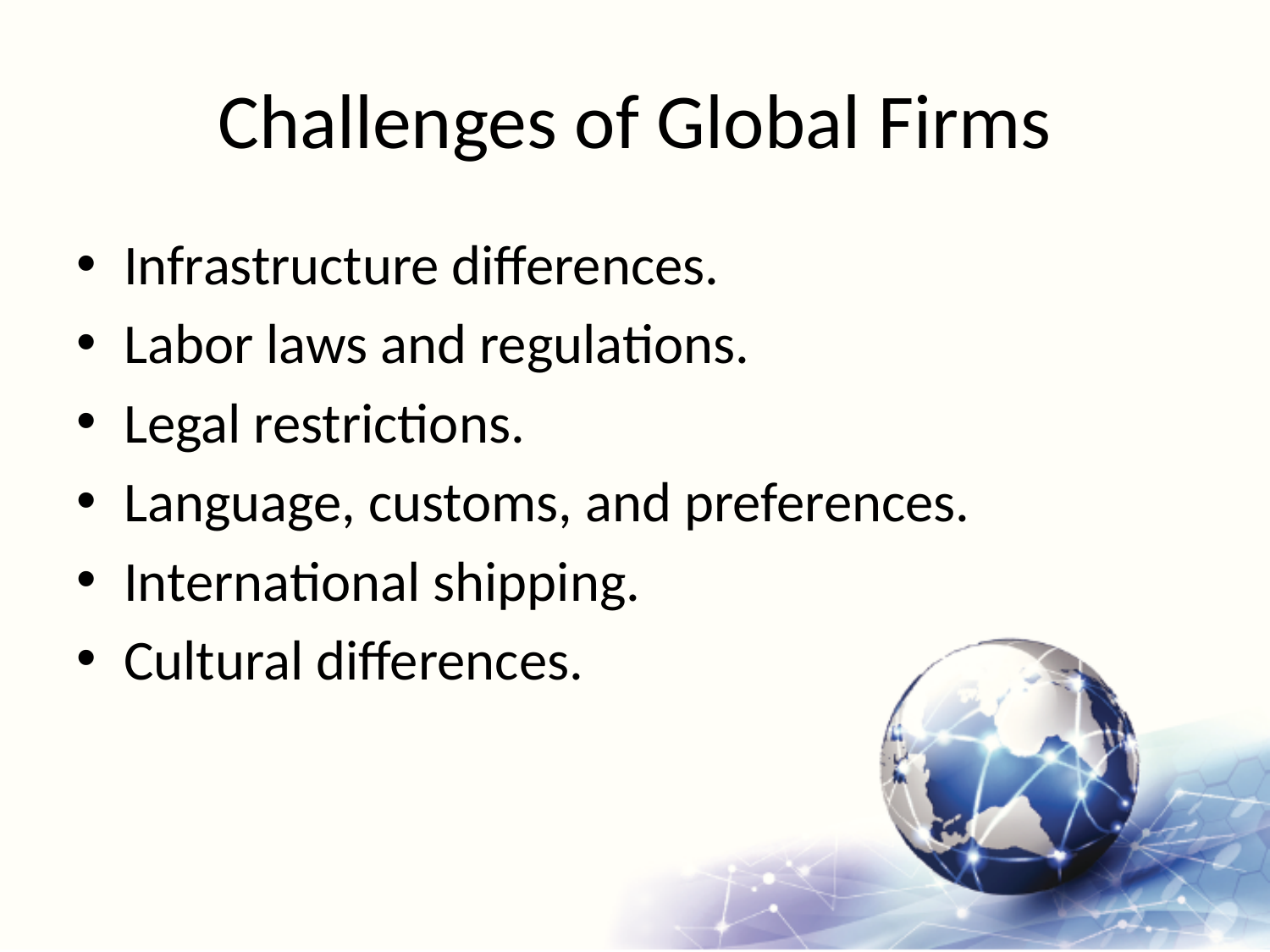

# Challenges of Global Firms
Infrastructure differences.
Labor laws and regulations.
Legal restrictions.
Language, customs, and preferences.
International shipping.
Cultural differences.